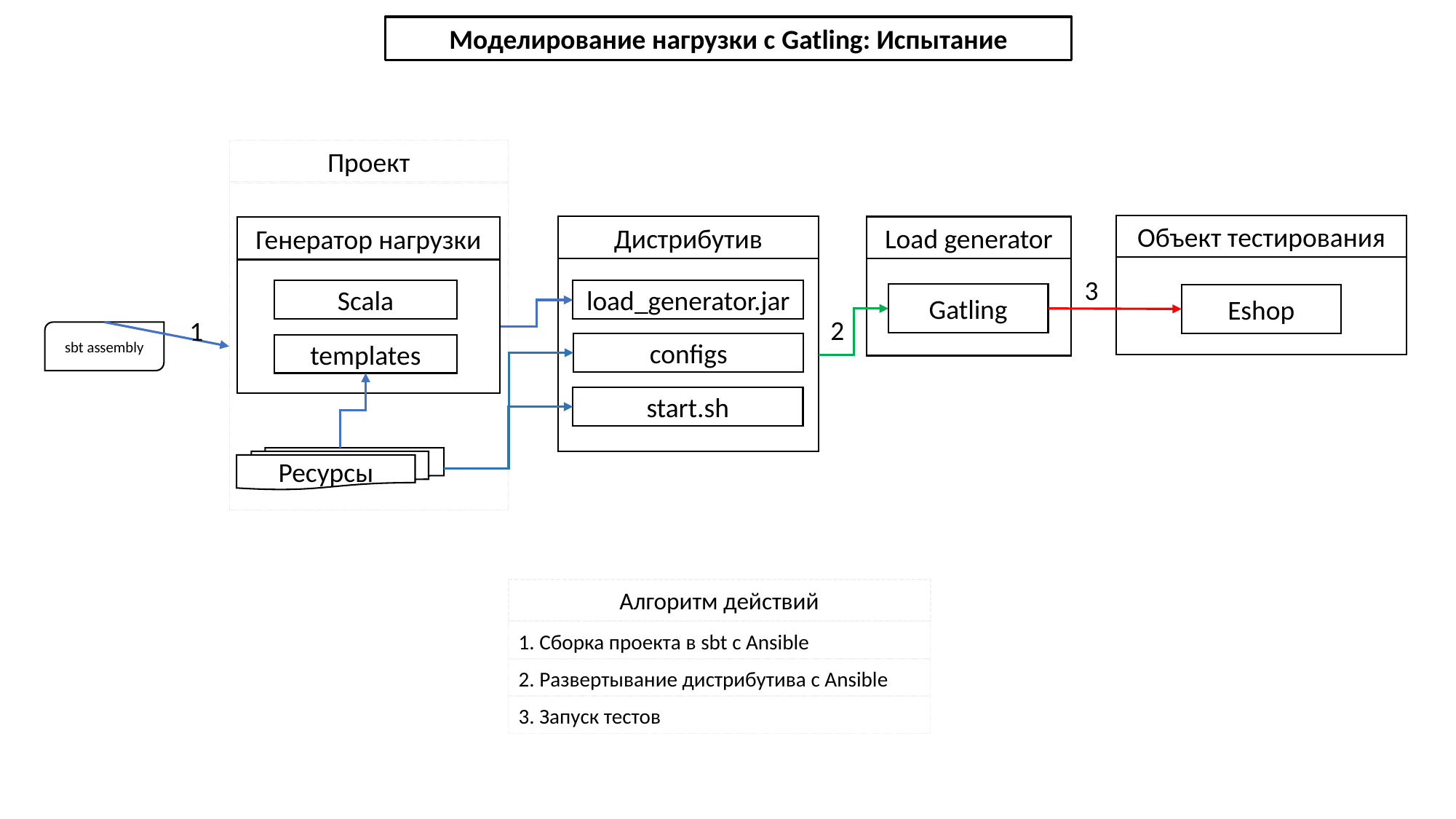

Моделирование нагрузки с Gatling: Испытание
Проект

Объект тестирования
Дистрибутив
Load generator
Генератор нагрузки

3
Scala
load_generator.jar
Gatling
Eshop
2
1
sbt assembly
configs
templates
start.sh
Ресурсы
Алгоритм действий
1. Сборка проекта в sbt с Ansible
2. Развертывание дистрибутива с Ansible
3. Запуск тестов